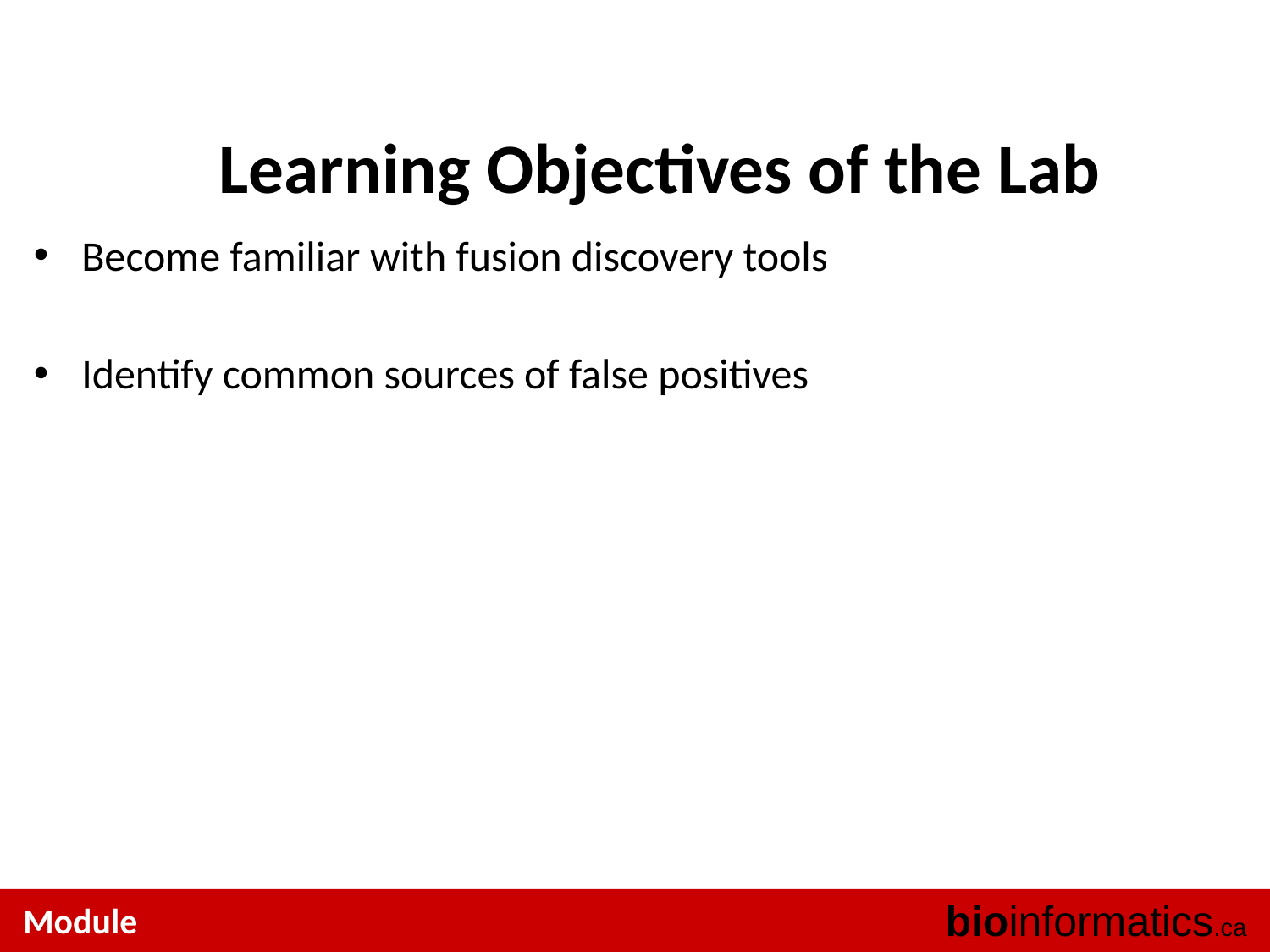

# Learning Objectives of the Lab
Become familiar with fusion discovery tools

Identify common sources of false positives